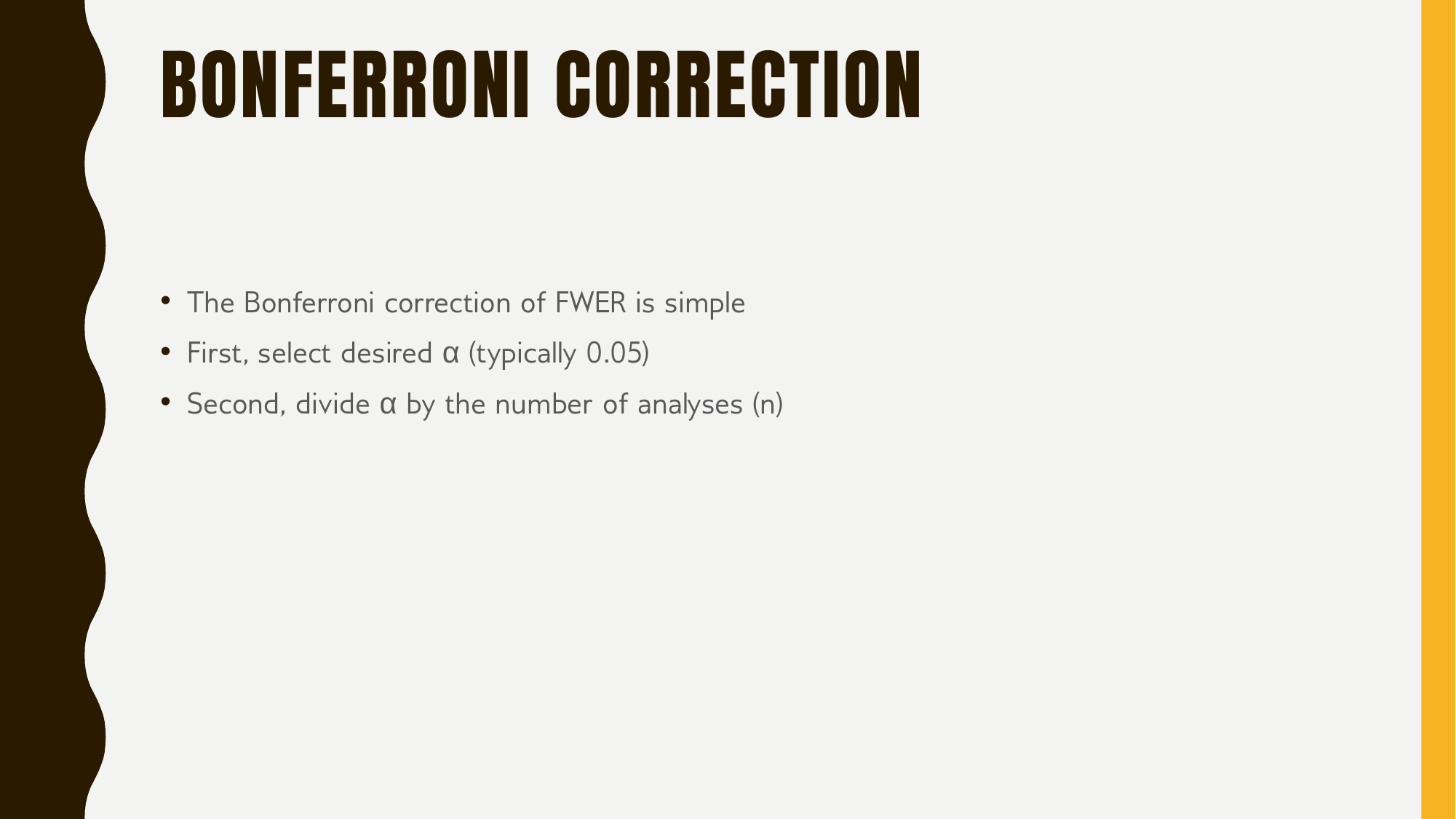

# Bonferroni correction
The Bonferroni correction of FWER is simple
First, select desired α (typically 0.05)
Second, divide α by the number of analyses (n)